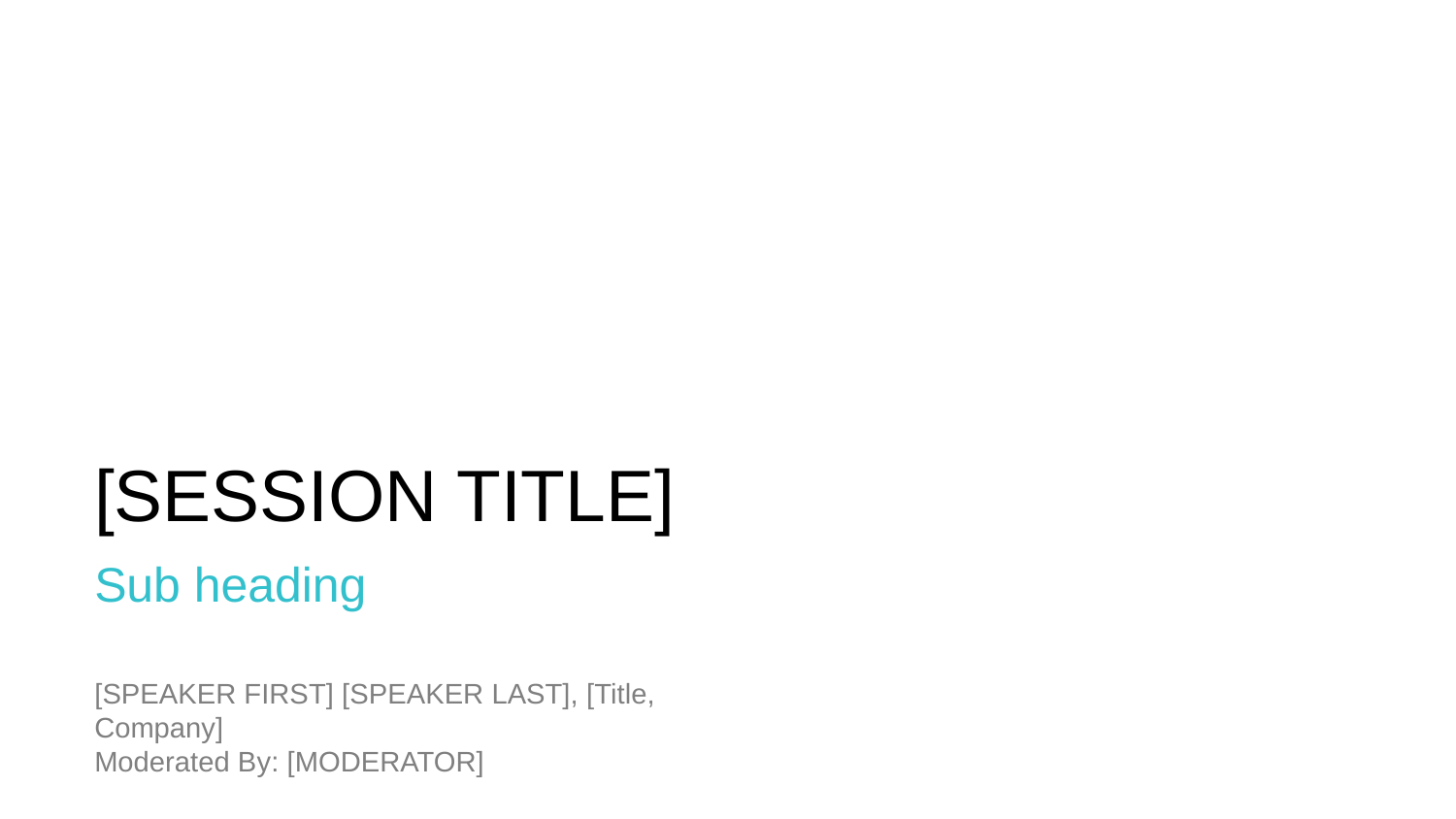

[SESSION TITLE]
Sub heading
[SPEAKER FIRST] [SPEAKER LAST], [Title, Company]
Moderated By: [MODERATOR]